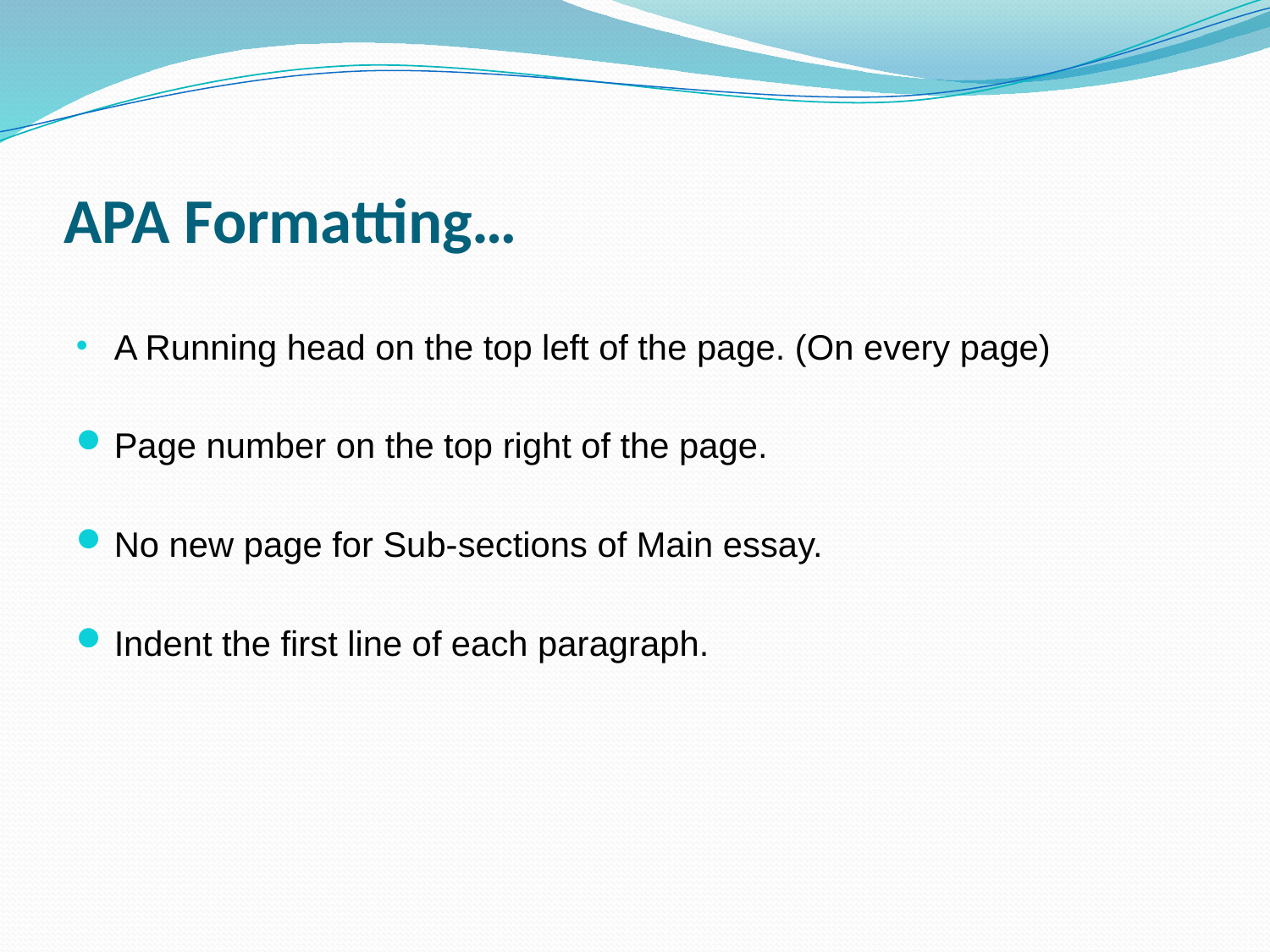

# APA Formatting…

A Running head on the top left of the page. (On every page)

Page number on the top right of the page.

No new page for Sub-sections of Main essay.

Indent the first line of each paragraph.